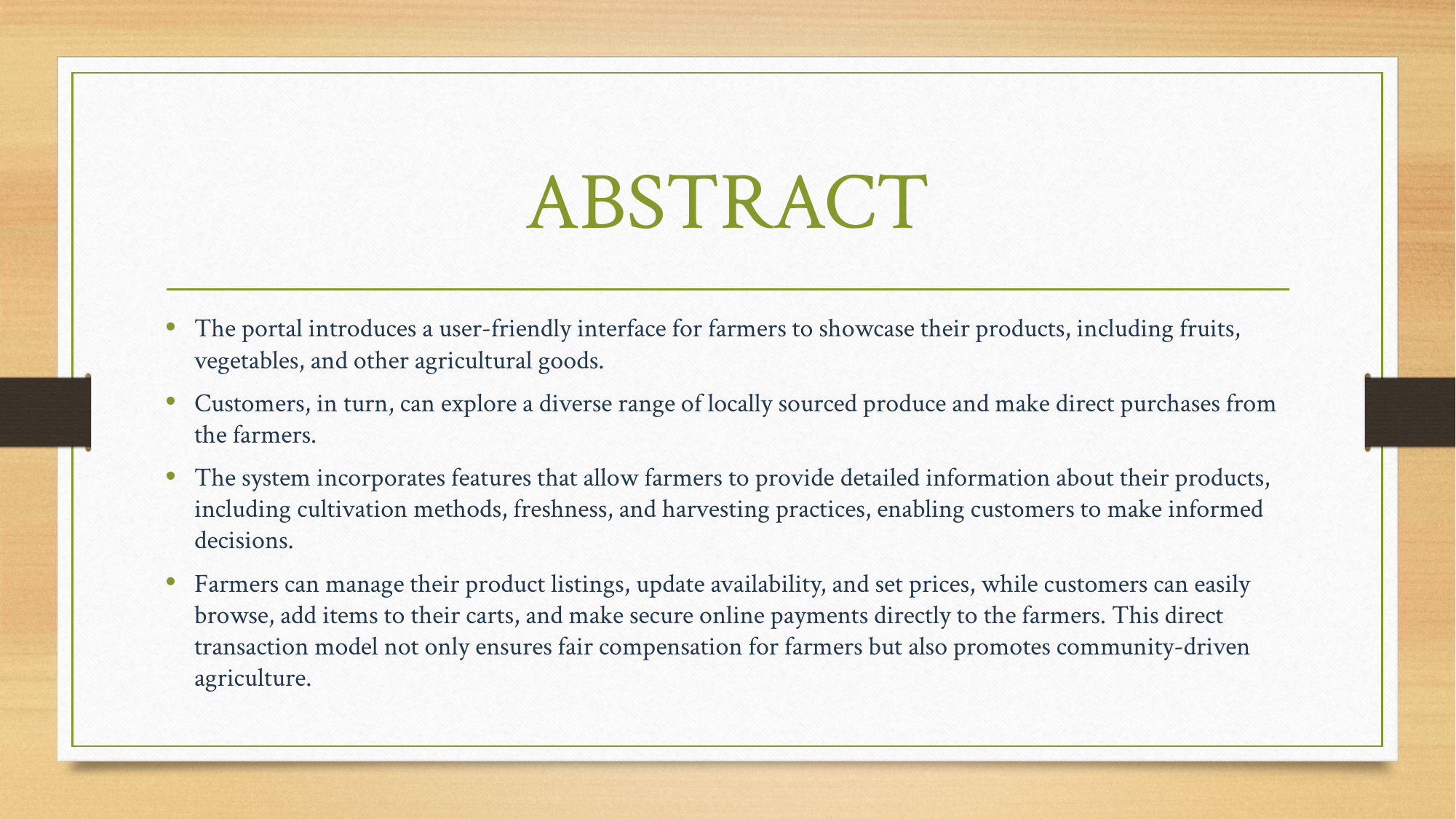

# ABSTRACT
The portal introduces a user-friendly interface for farmers to showcase their products, including fruits, vegetables, and other agricultural goods.
Customers, in turn, can explore a diverse range of locally sourced produce and make direct purchases from the farmers.
The system incorporates features that allow farmers to provide detailed information about their products, including cultivation methods, freshness, and harvesting practices, enabling customers to make informed decisions.
Farmers can manage their product listings, update availability, and set prices, while customers can easily browse, add items to their carts, and make secure online payments directly to the farmers. This direct transaction model not only ensures fair compensation for farmers but also promotes community-driven agriculture.